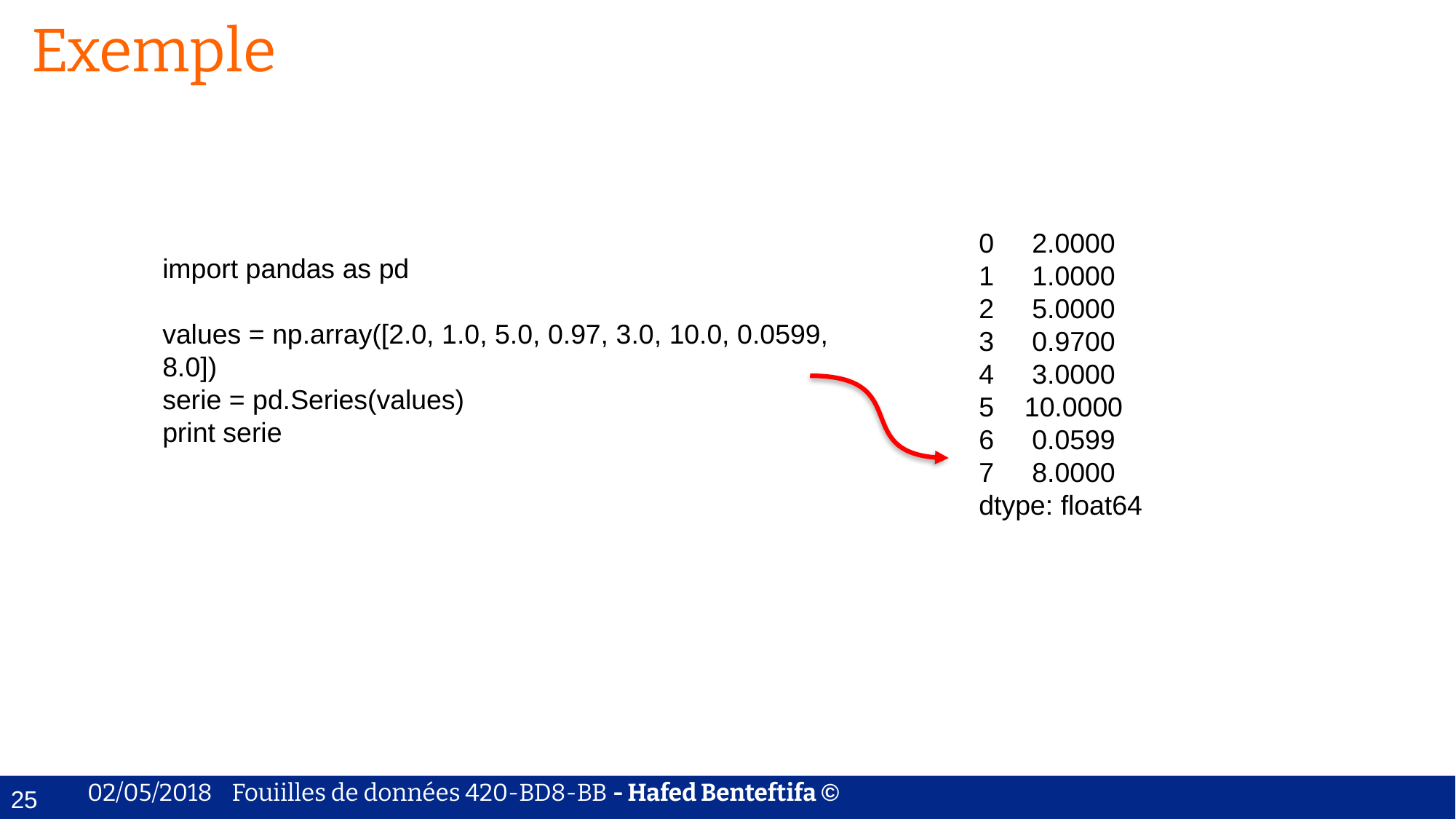

# Exemple
0     2.0000
1     1.0000
2     5.0000
3     0.9700
4     3.0000
5    10.0000
6     0.0599
7     8.0000
dtype: float64
import pandas as pd

values = np.array([2.0, 1.0, 5.0, 0.97, 3.0, 10.0, 0.0599, 8.0])
serie = pd.Series(values)
print serie